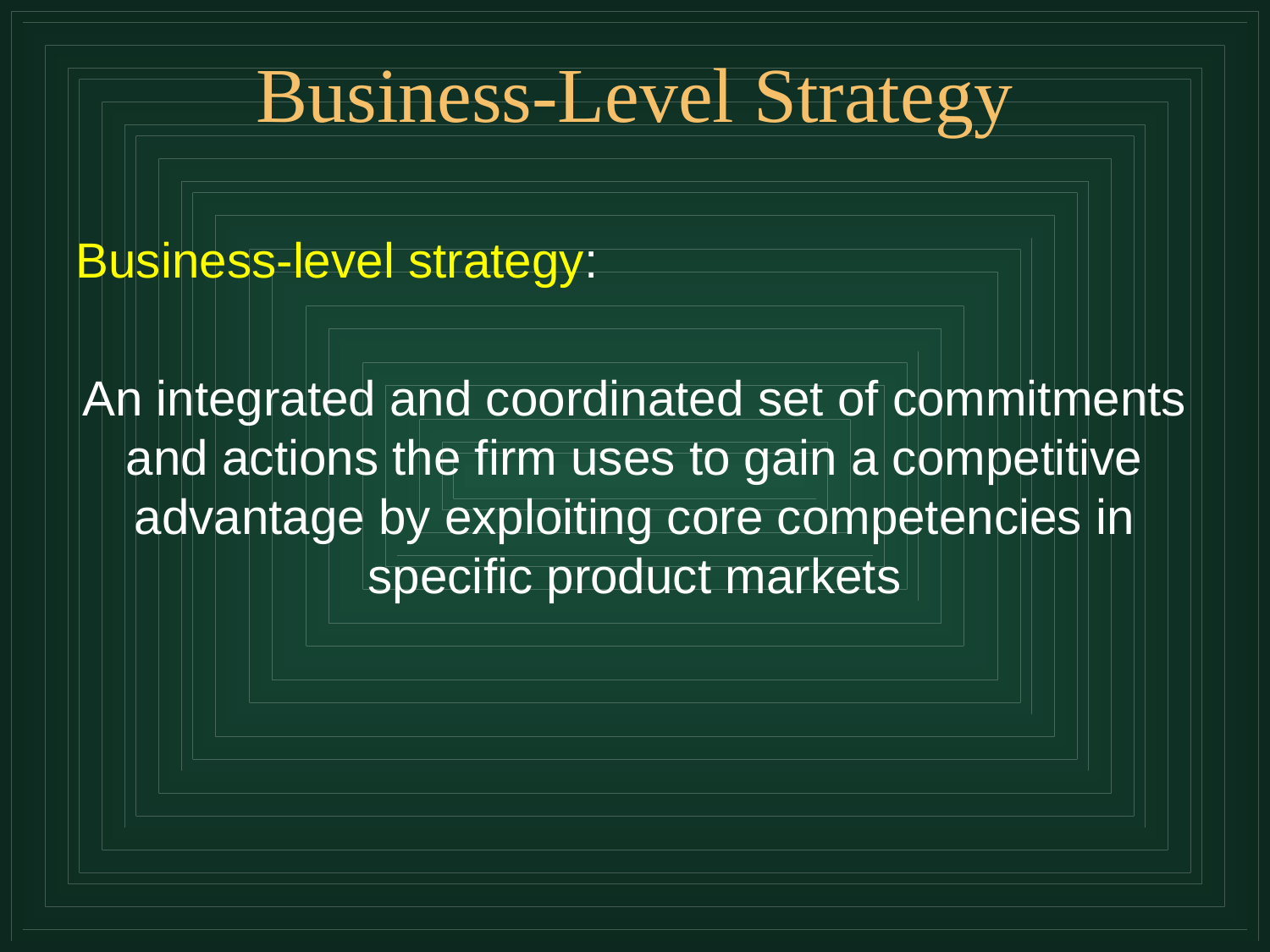

# Business-Level Strategy
Business-level strategy:

An integrated and coordinated set of commitments and actions the firm uses to gain a competitive advantage by exploiting core competencies in specific product markets